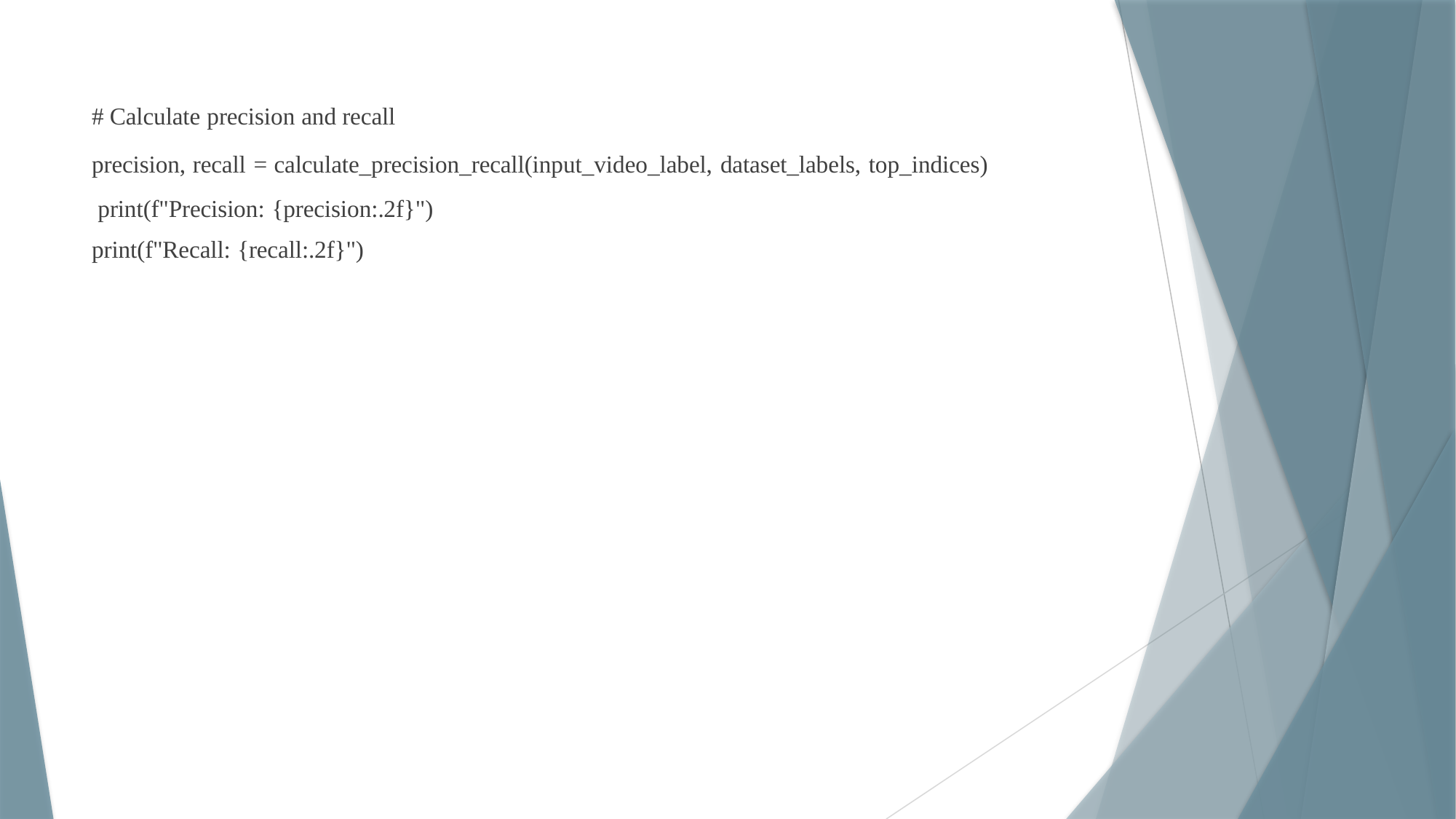

# Calculate precision and recall
precision, recall = calculate_precision_recall(input_video_label, dataset_labels, top_indices)  print(f"Precision: {precision:.2f}")
print(f"Recall: {recall:.2f}")